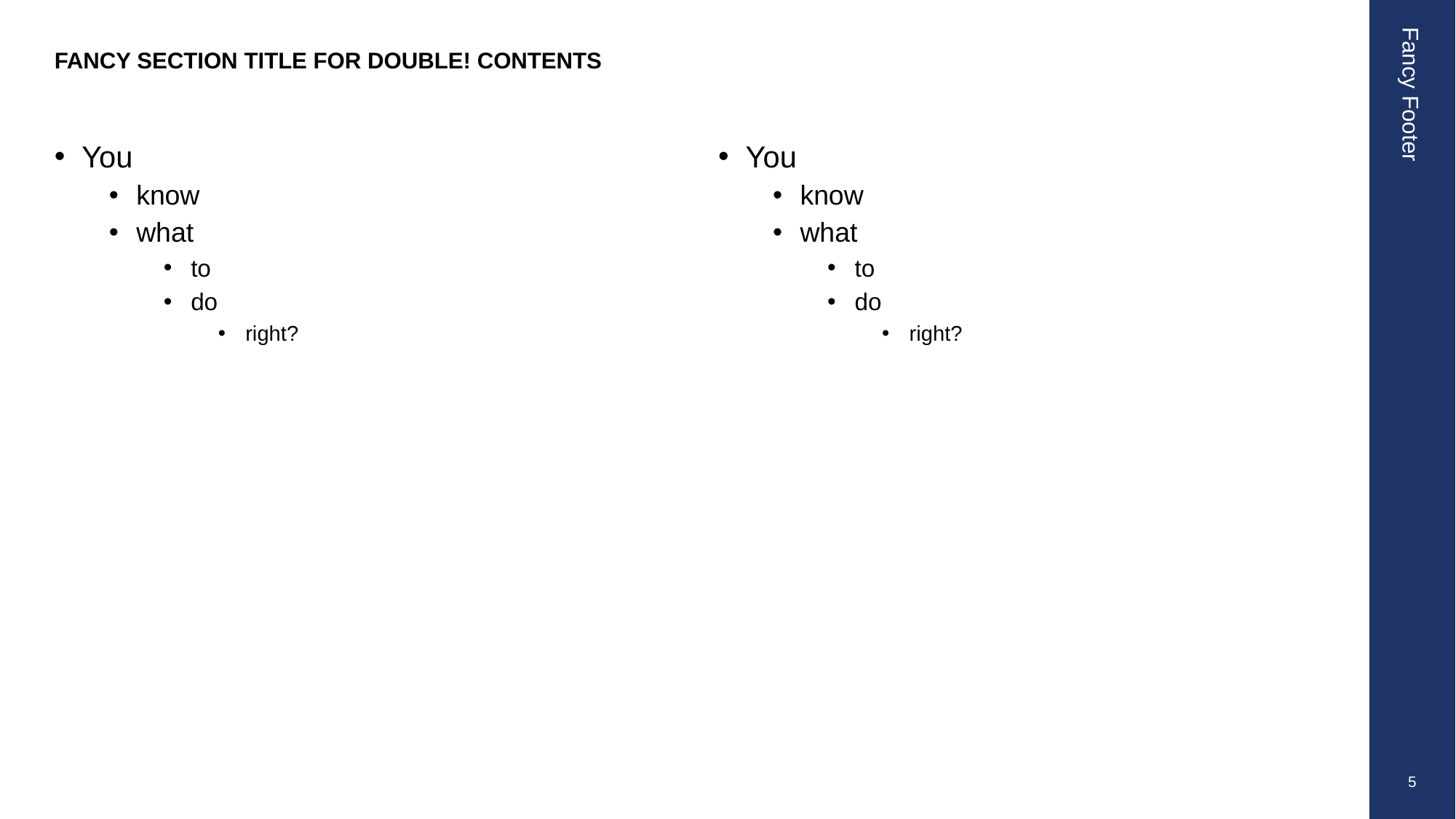

# FANCY SECTION TITLE FOR DOUBLE! CONTENTS
You
know
what
to
do
right?
You
know
what
to
do
right?
Fancy Footer
5